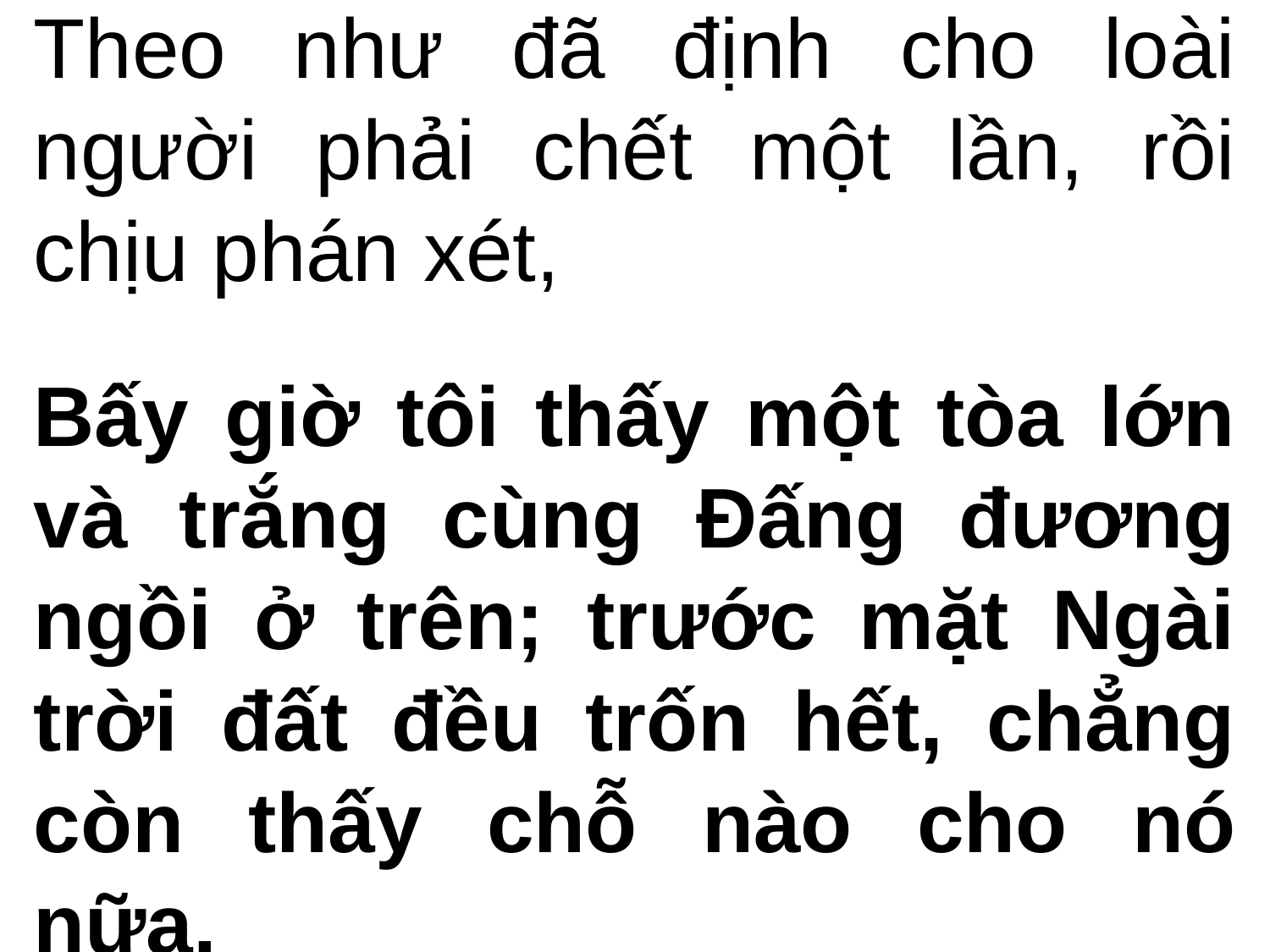

Theo như đã định cho loài người phải chết một lần, rồi chịu phán xét,

Bấy giờ tôi thấy một tòa lớn và trắng cùng Đấng đương ngồi ở trên; trước mặt Ngài trời đất đều trốn hết, chẳng còn thấy chỗ nào cho nó nữa.